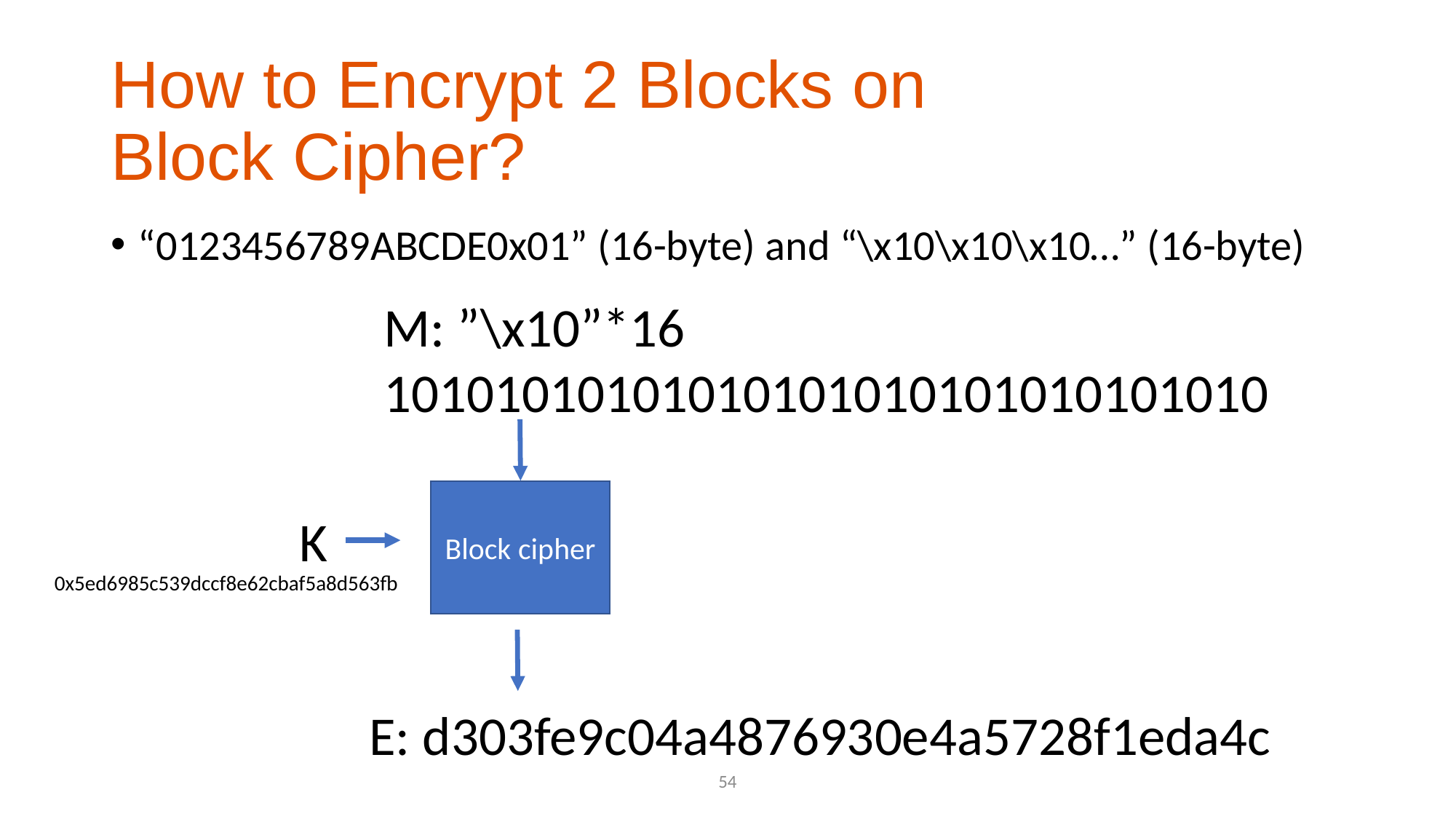

# How to Encrypt 2 Blocks on Block Cipher?
“0123456789ABCDE0x01” (16-byte) and “\x10\x10\x10…” (16-byte)
M: ”\x10”*16
10101010101010101010101010101010
Block cipher
K
0x5ed6985c539dccf8e62cbaf5a8d563fb
E: d303fe9c04a4876930e4a5728f1eda4c
54